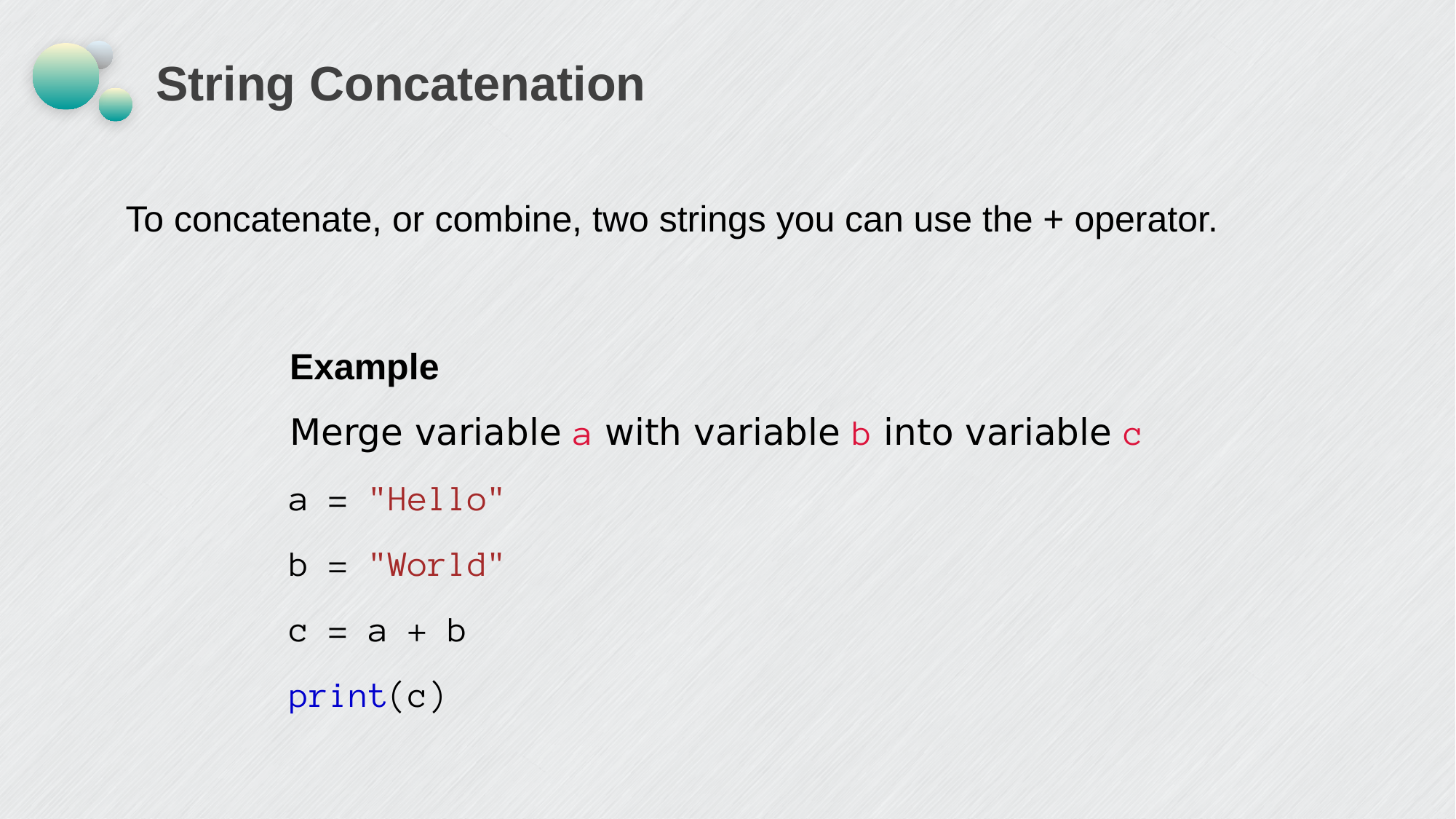

# String Concatenation
To concatenate, or combine, two strings you can use the + operator.
Example
Merge variable a with variable b into variable c
a = "Hello"
b = "World"
c = a + b
print(c)